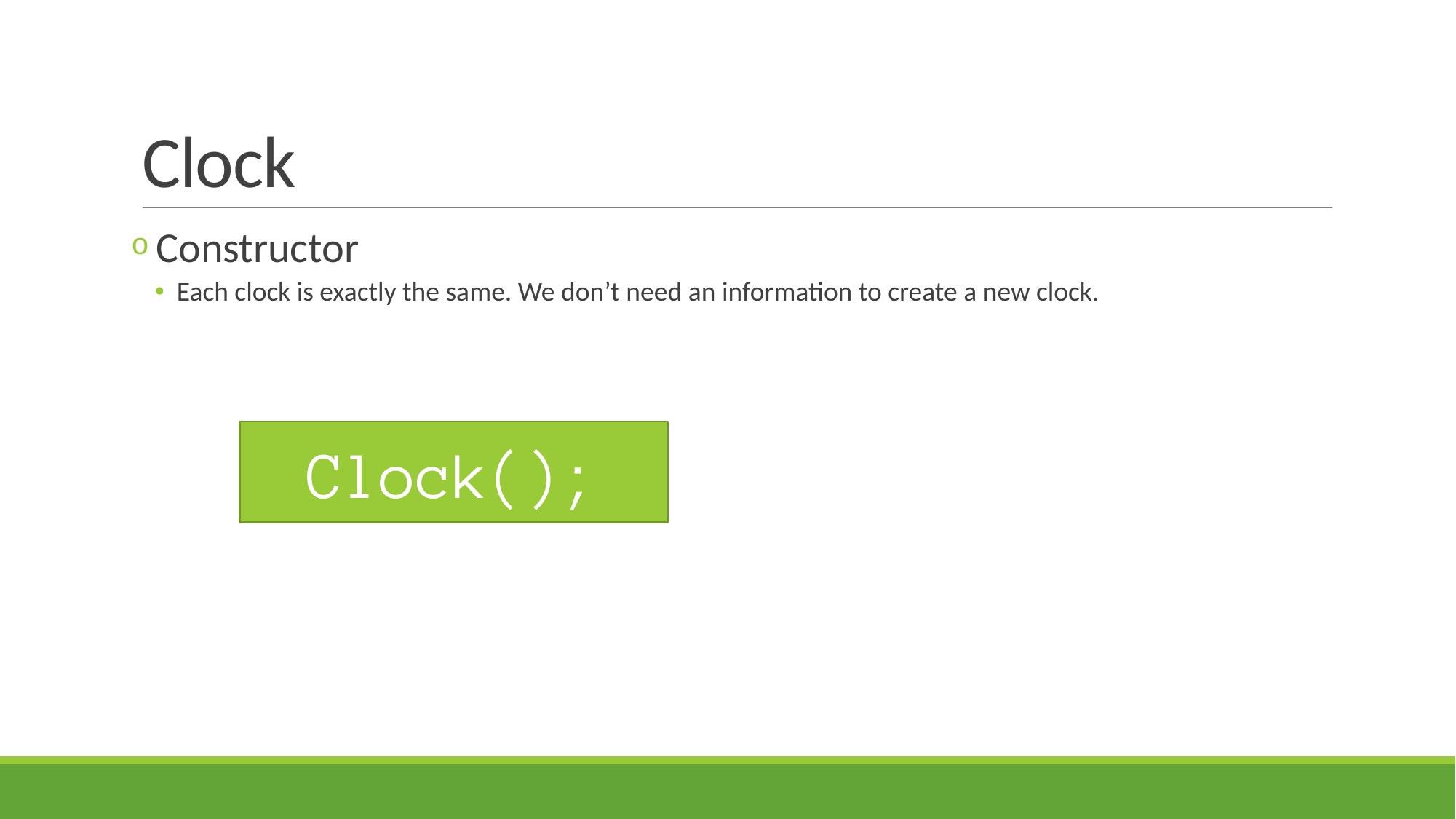

# Clock
 Constructor
Each clock is exactly the same. We don’t need an information to create a new clock.
Clock();